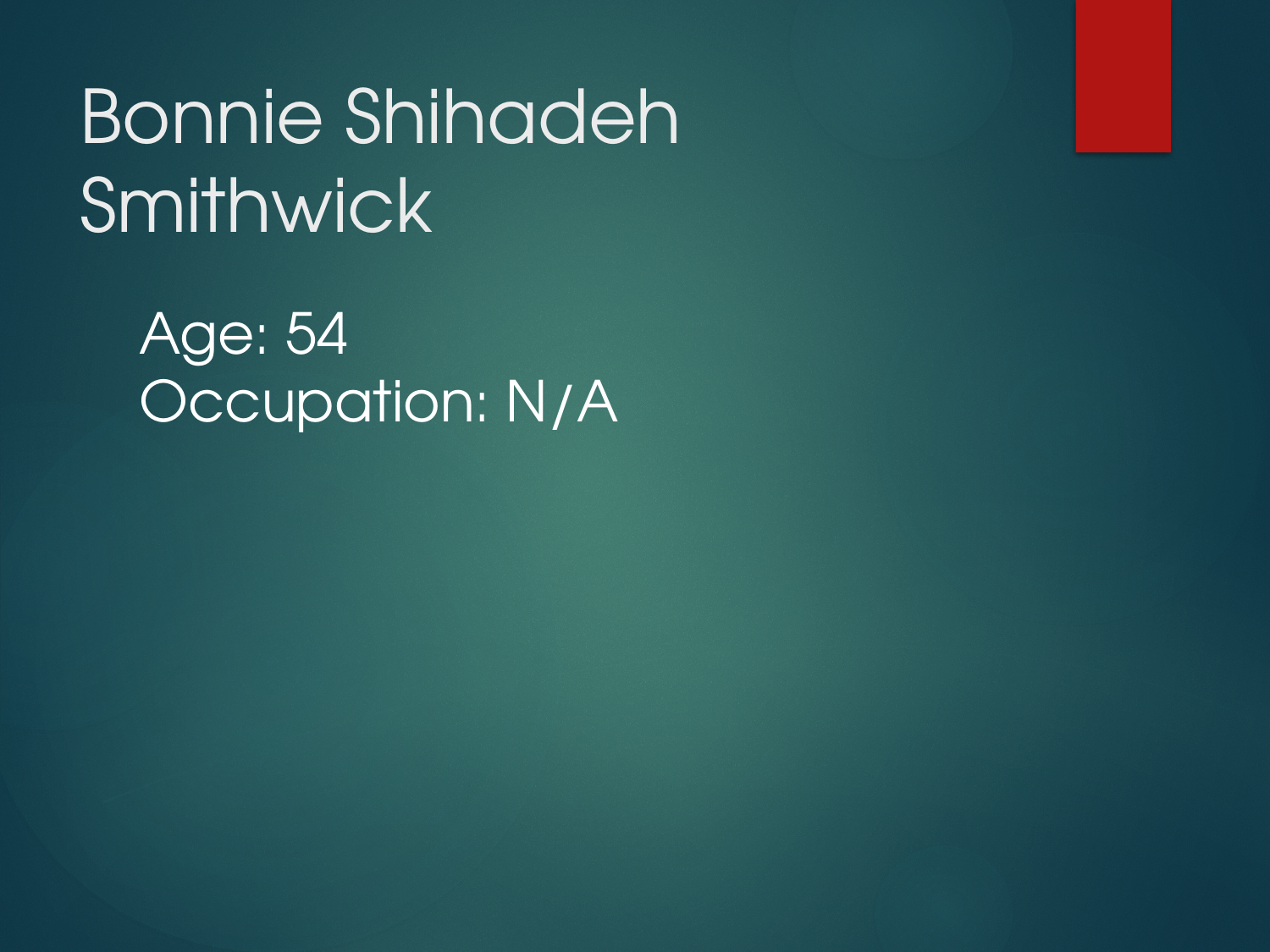

# Bonnie Shihadeh Smithwick

Age: 54
Occupation: N/A